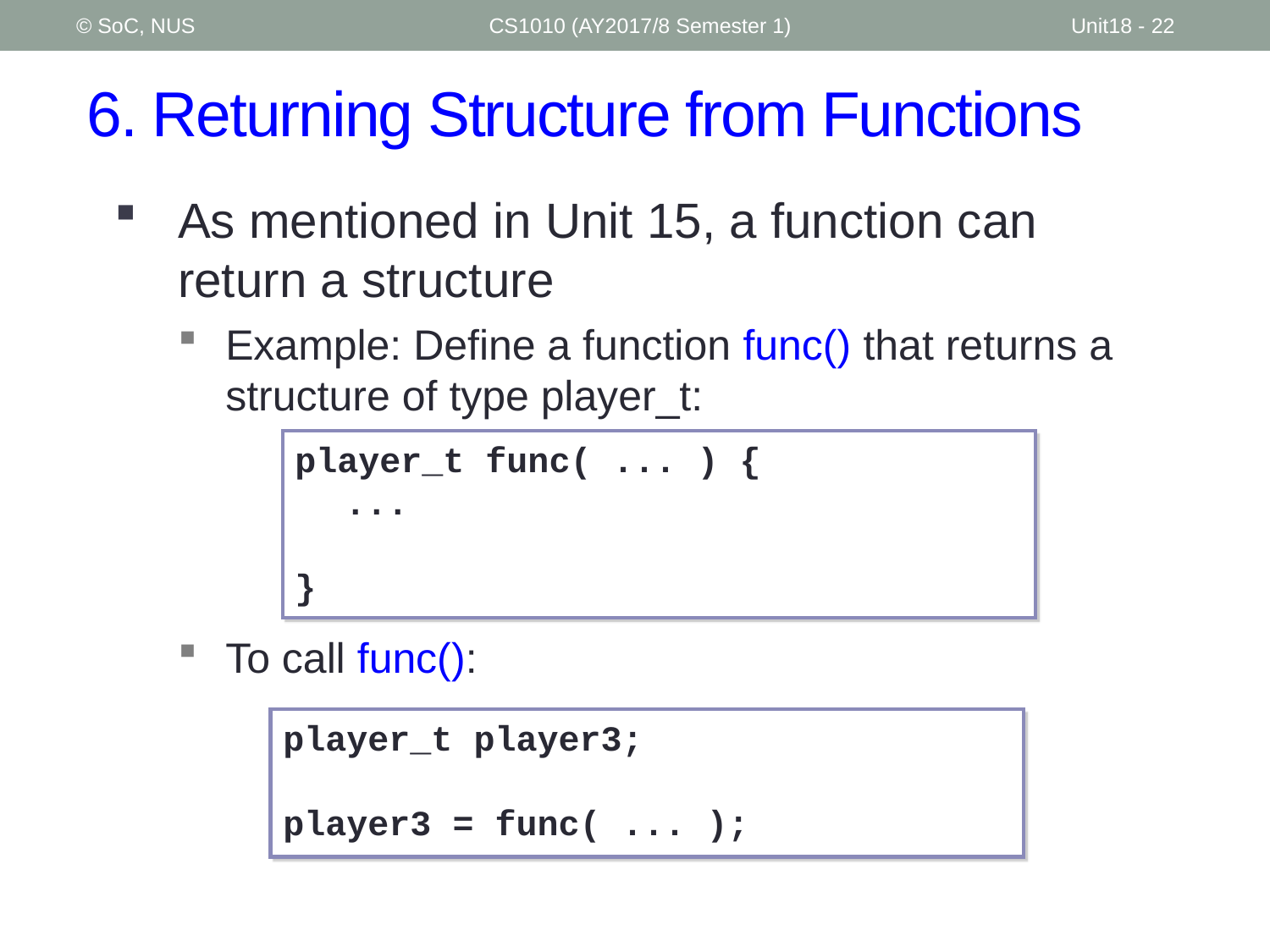

© SoC, NUS
CS1010 (AY2017/8 Semester 1)
Unit18 - 22
# 6. Returning Structure from Functions
As mentioned in Unit 15, a function can return a structure
Example: Define a function func() that returns a structure of type player_t:

player_t func( ... ) {
 	...

}
To call func():
player_t player3;

player3 = func( ... );